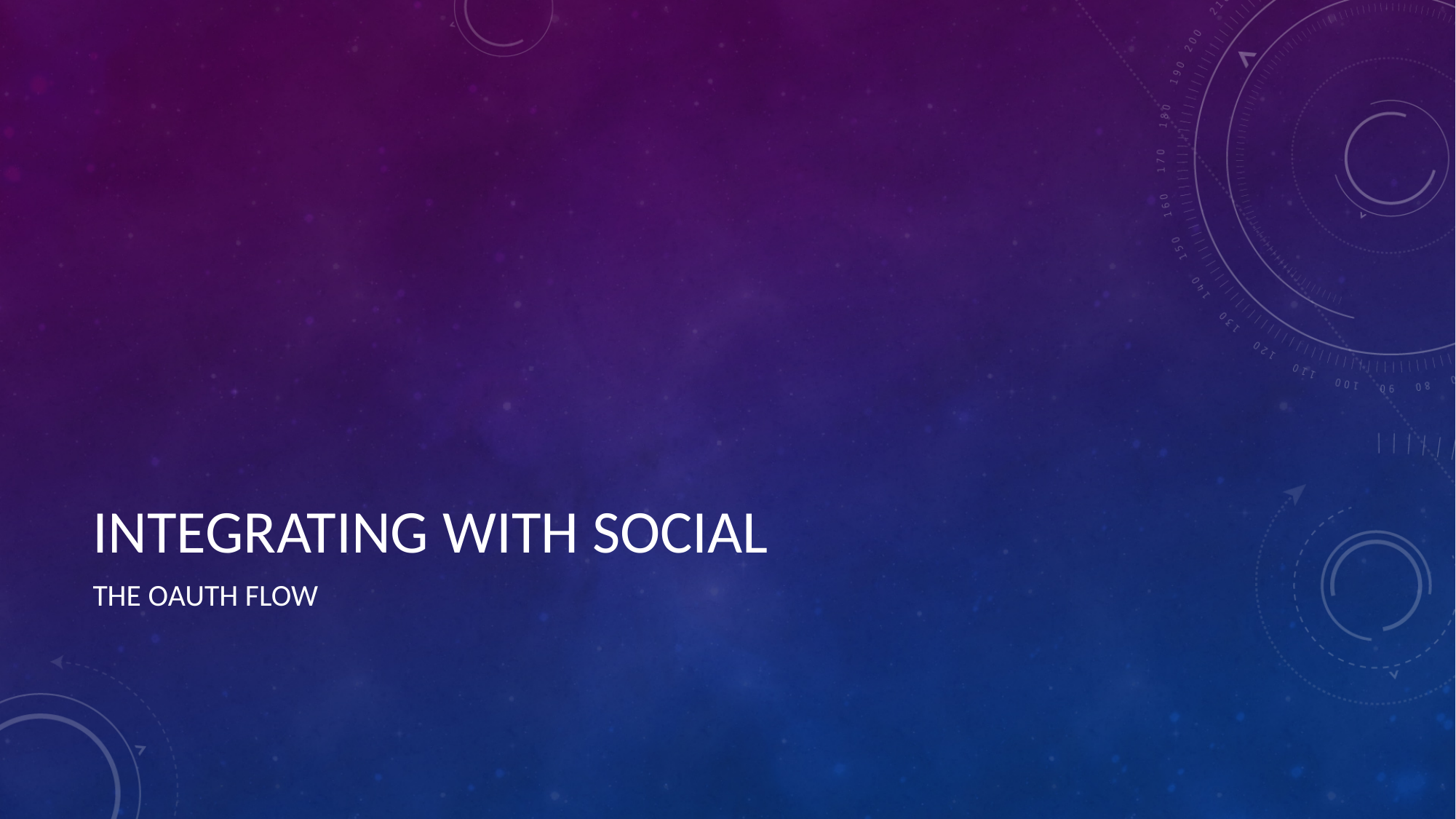

# Integrating with social
The Oauth Flow